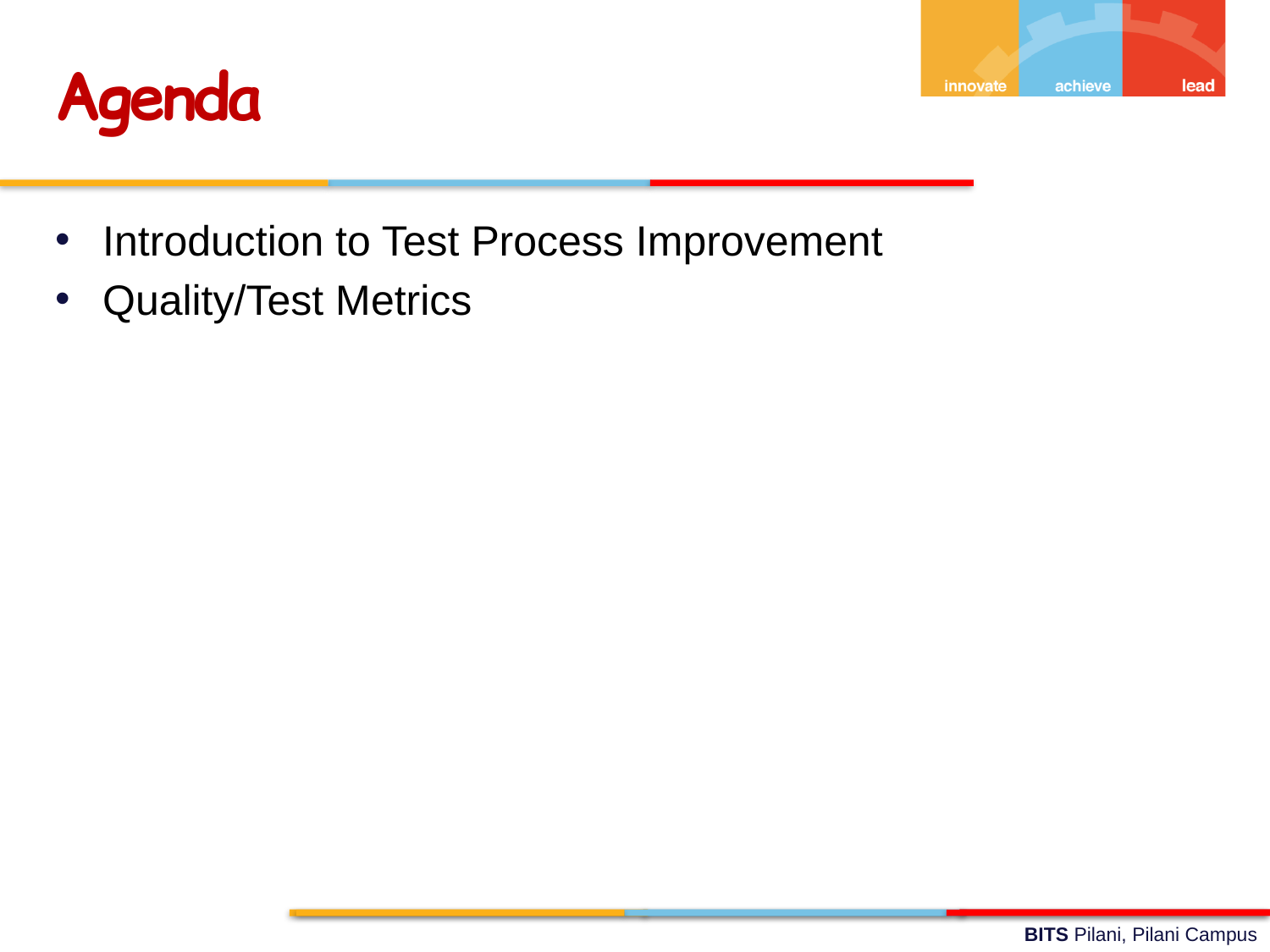

Agenda
Introduction to Test Process Improvement
Quality/Test Metrics